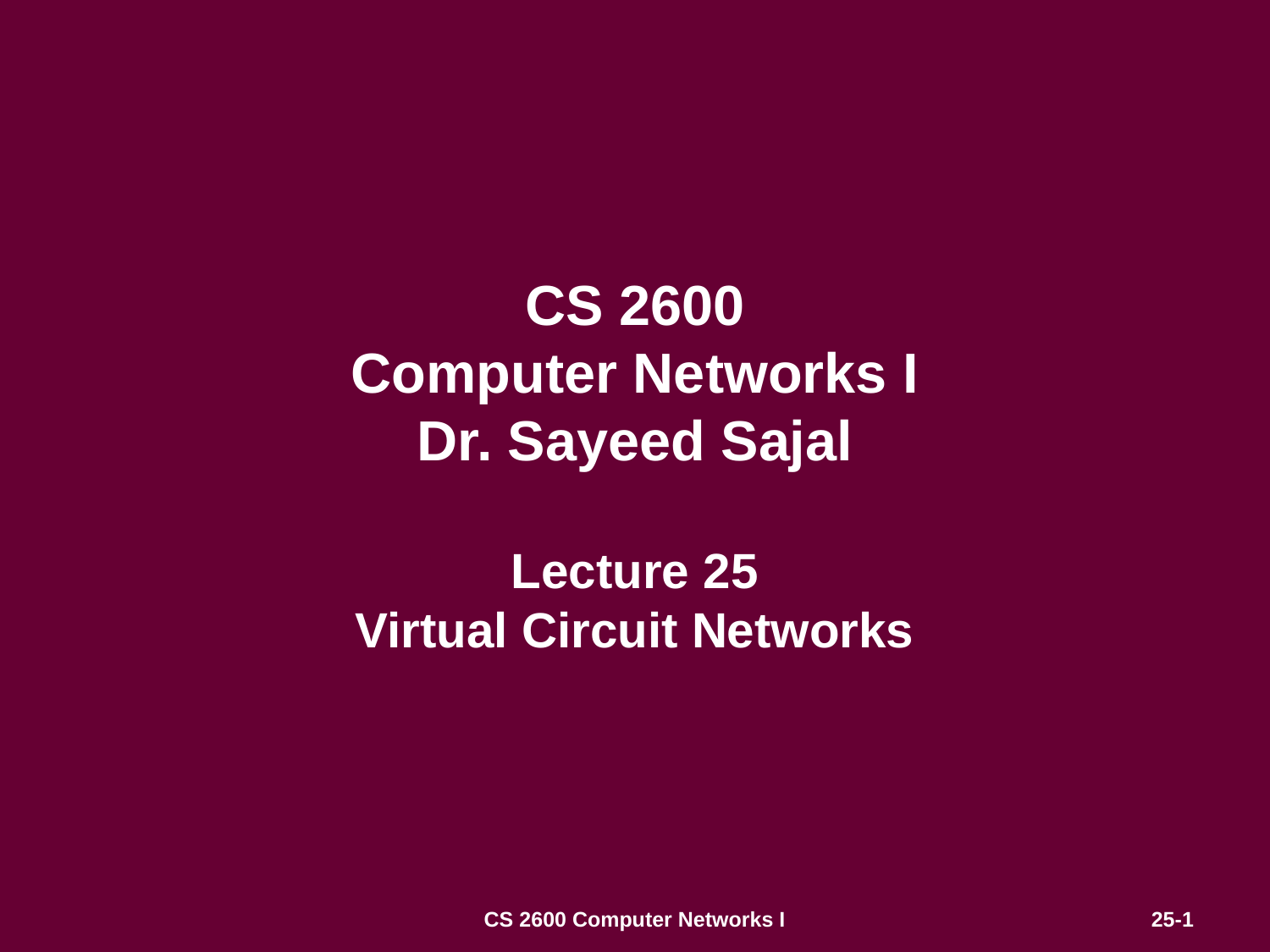

# CS 2600 Computer Networks I Dr. Sayeed Sajal Lecture 25 Virtual Circuit Networks
CS 2600 Computer Networks I
25-1